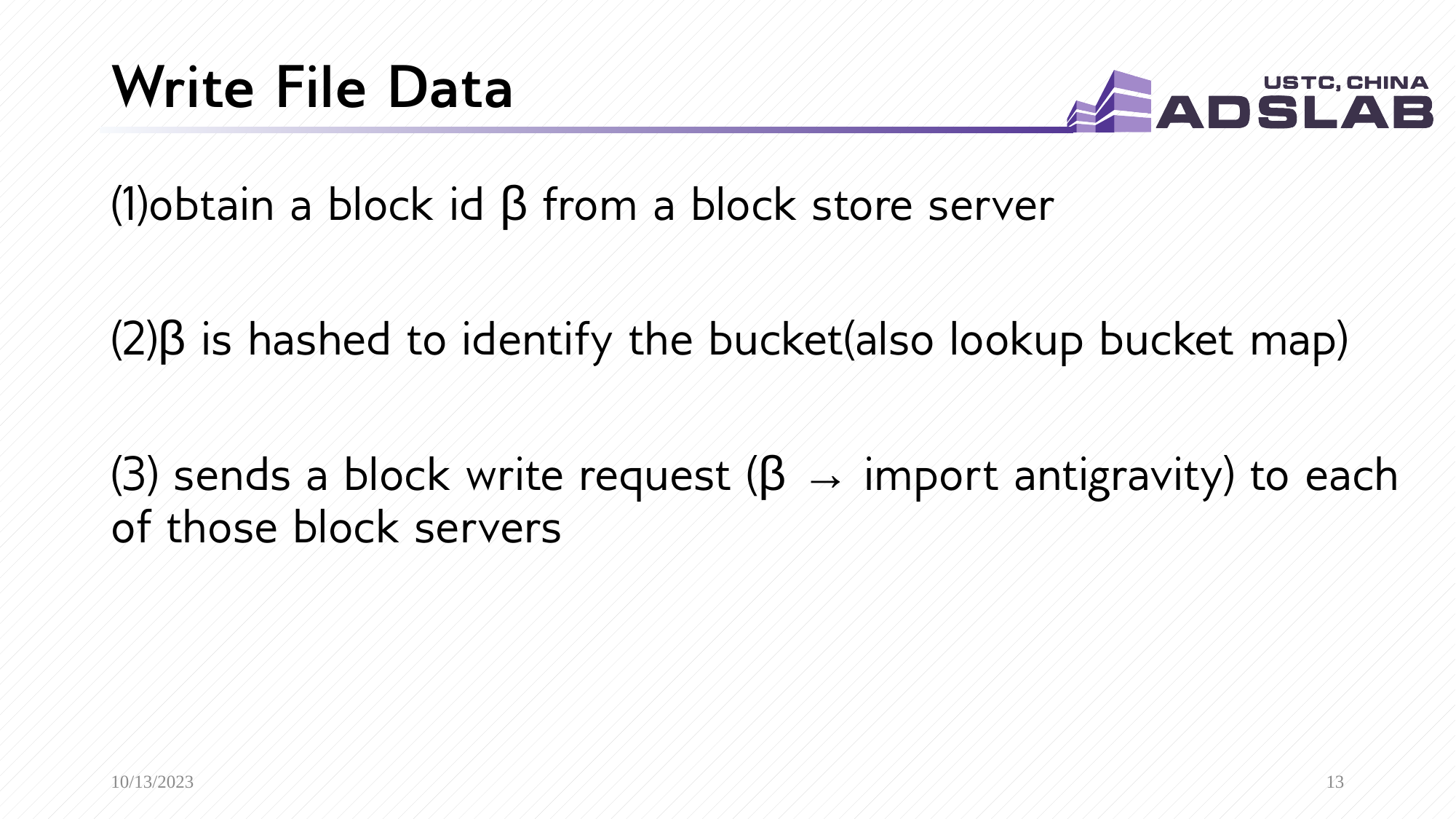

# Write File Data
(1)obtain a block id β from a block store server

(2)β is hashed to identify the bucket(also lookup bucket map)

(3) sends a block write request (β → import antigravity) to each of those block servers
10/13/2023